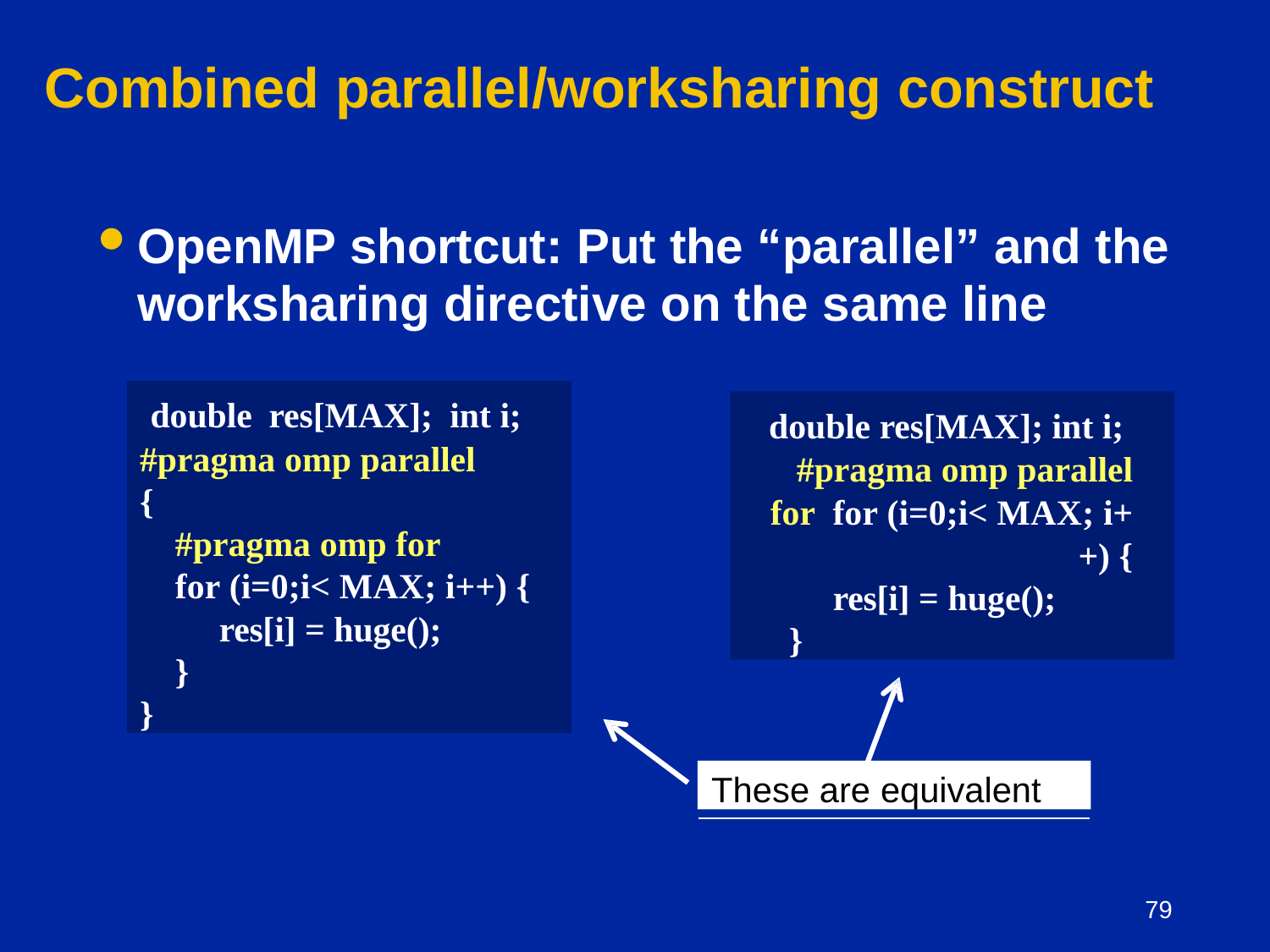

# Combined parallel/worksharing construct
OpenMP shortcut: Put the “parallel” and the
worksharing directive on the same line
double res[MAX]; int i;
#pragma omp parallel
{
#pragma omp for
for (i=0;i< MAX; i++) {
res[i] = huge();
}
}
double res[MAX]; int i;  #pragma omp parallel for  for (i=0;i< MAX; i++) {
res[i] = huge();
}

These are equivalent

79